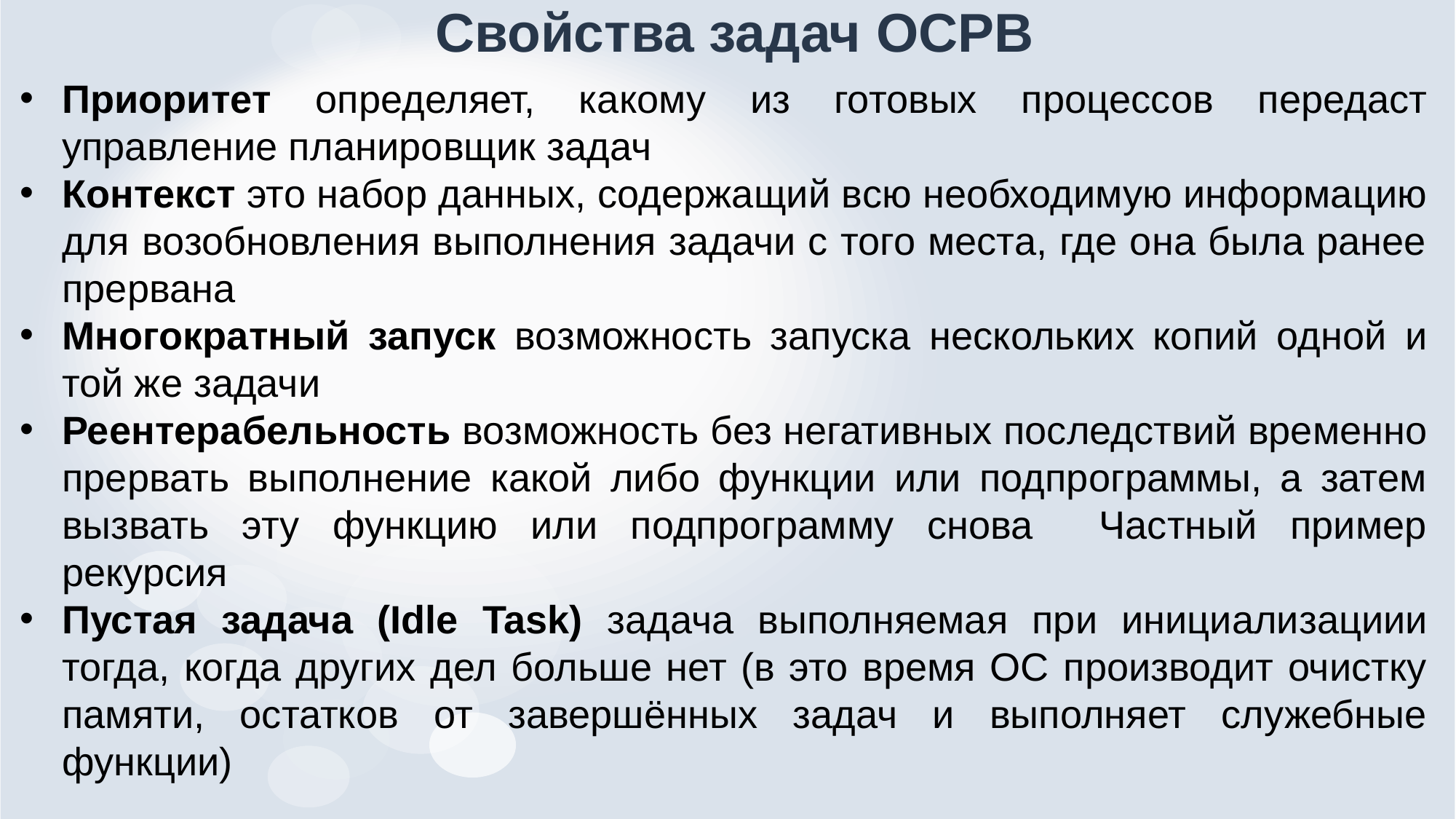

Свойства задач ОСРВ
Приоритет определяет, какому из готовых процессов передаст управление планировщик задач
Контекст это набор данных, содержащий всю необходимую информацию для возобновления выполнения задачи с того места, где она была ранее прервана
Многократный запуск возможность запуска нескольких копий одной и той же задачи
Реентерабельность возможность без негативных последствий временно прервать выполнение какой либо функции или подпрограммы, a затем вызвать эту функцию или подпрограмму снова  Частный пример рекурсия
Пустая задача (Idle Task) задача выполняемая при инициализациии тогда, когда других дел больше нет (в это время ОС производит очистку памяти, остатков от завершённых задач и выполняет служебные функции)